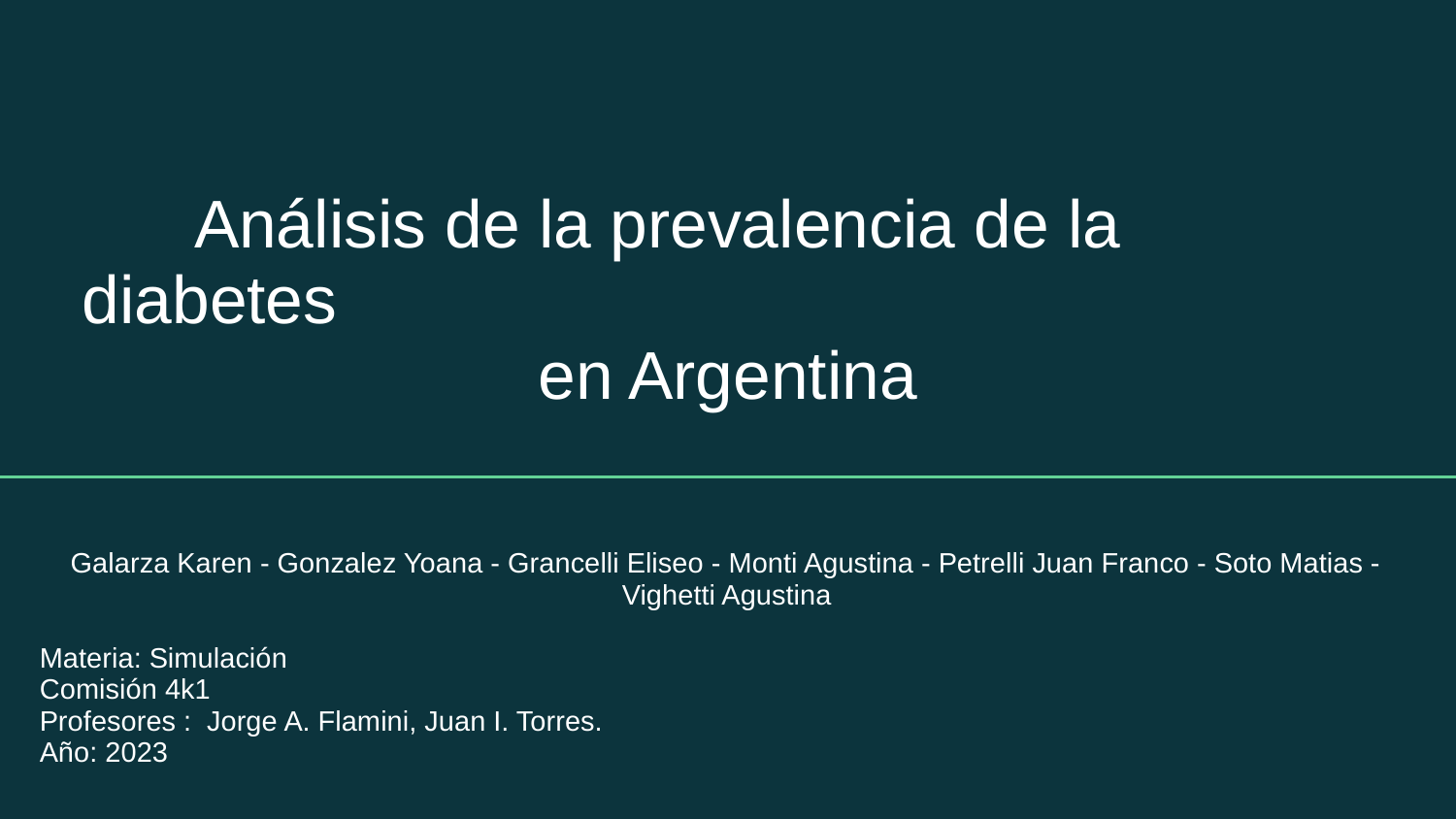

# Análisis de la prevalencia de la diabetes
en Argentina

Galarza Karen - Gonzalez Yoana - Grancelli Eliseo - Monti Agustina - Petrelli Juan Franco - Soto Matias - Vighetti Agustina

Materia: Simulación
Comisión 4k1
Profesores :  Jorge A. Flamini, Juan I. Torres.
Año: 2023